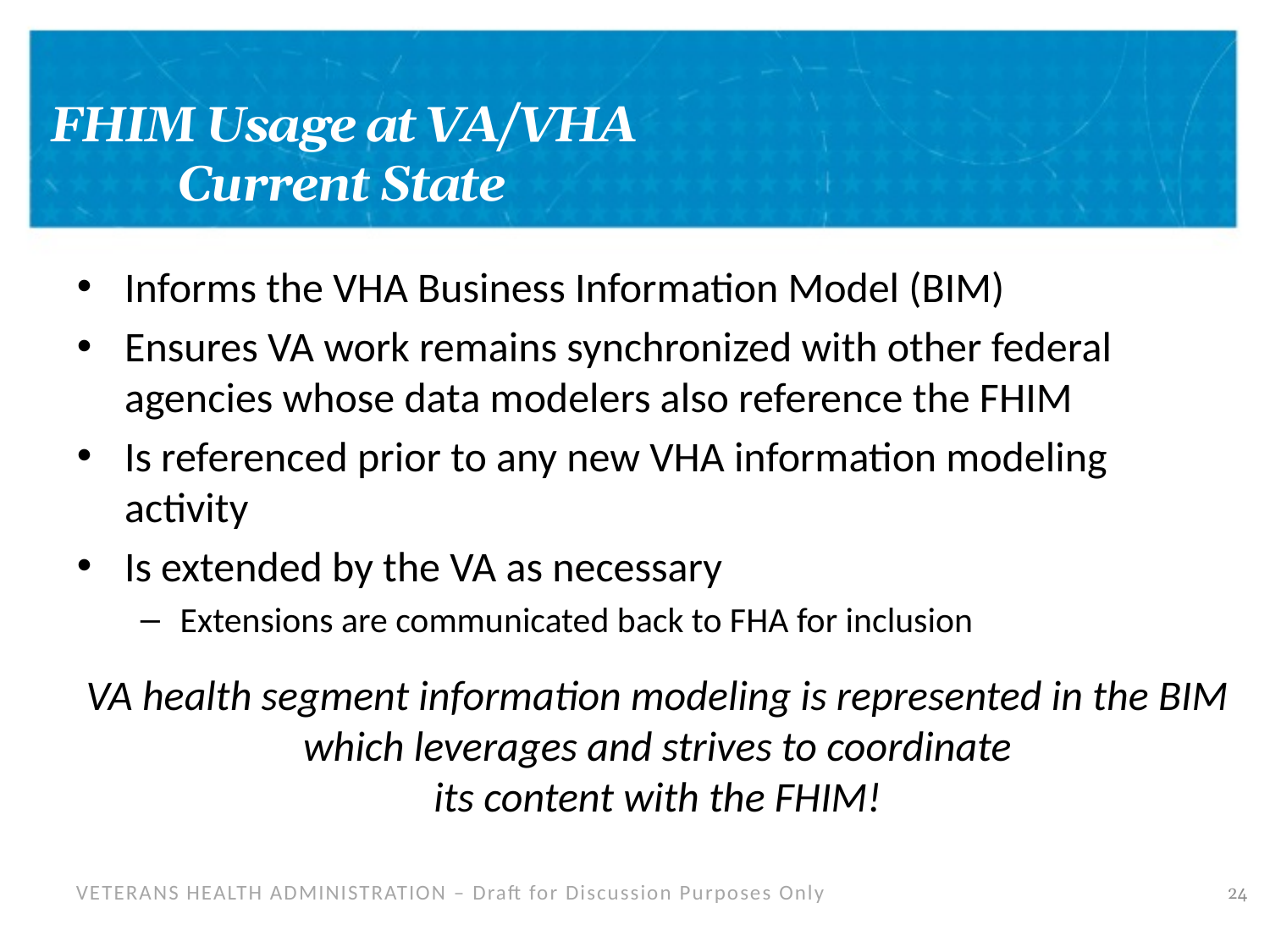

# FHIM Usage at VA/VHA Current State
Informs the VHA Business Information Model (BIM)
Ensures VA work remains synchronized with other federal agencies whose data modelers also reference the FHIM
Is referenced prior to any new VHA information modeling activity
Is extended by the VA as necessary
Extensions are communicated back to FHA for inclusion

VA health segment information modeling is represented in the BIM which leverages and strives to coordinate
its content with the FHIM!

24